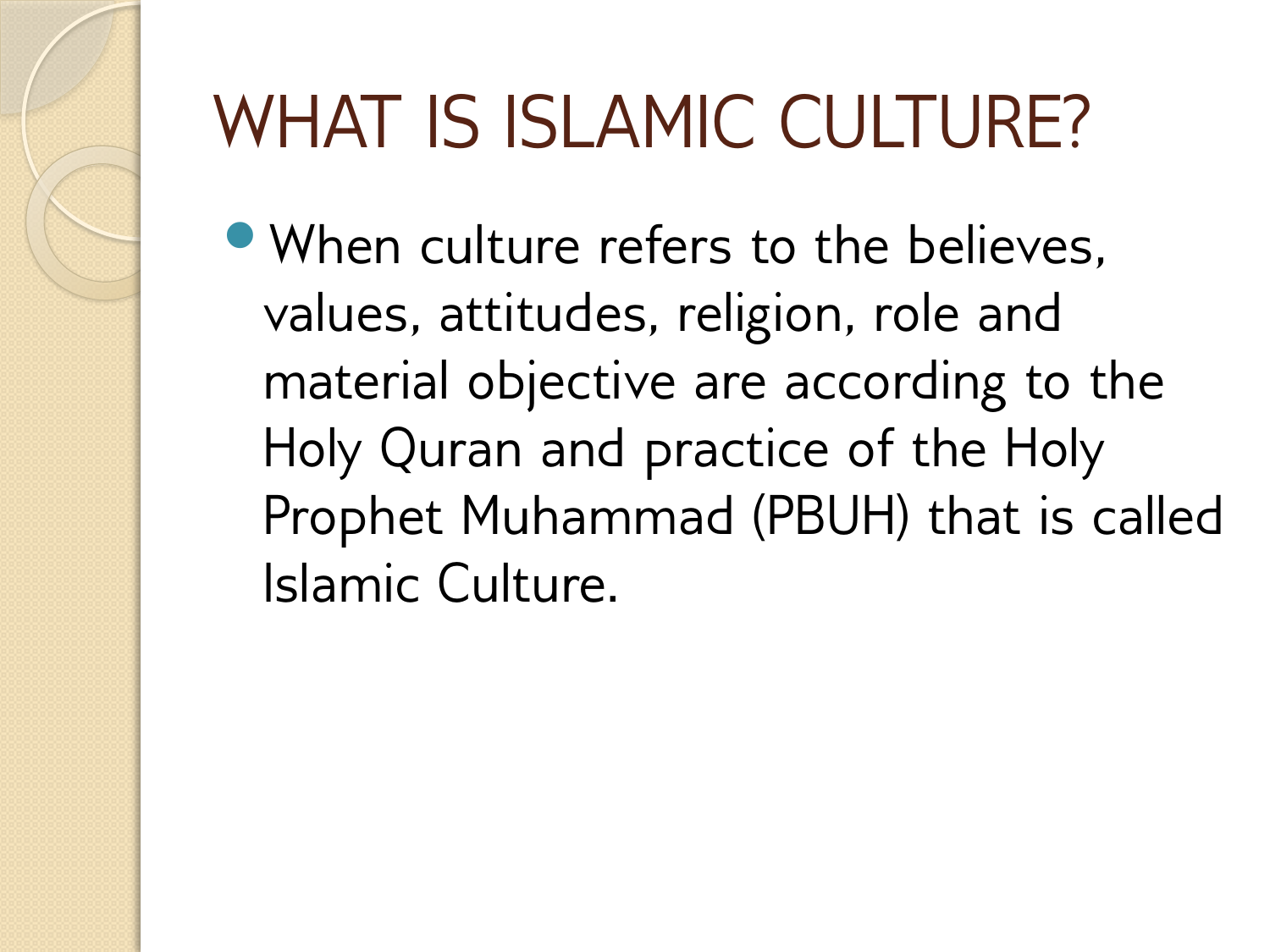

# WHAT IS ISLAMIC CULTURE?
When culture refers to the believes, values, attitudes, religion, role and material objective are according to the Holy Quran and practice of the Holy Prophet Muhammad (PBUH) that is called Islamic Culture.